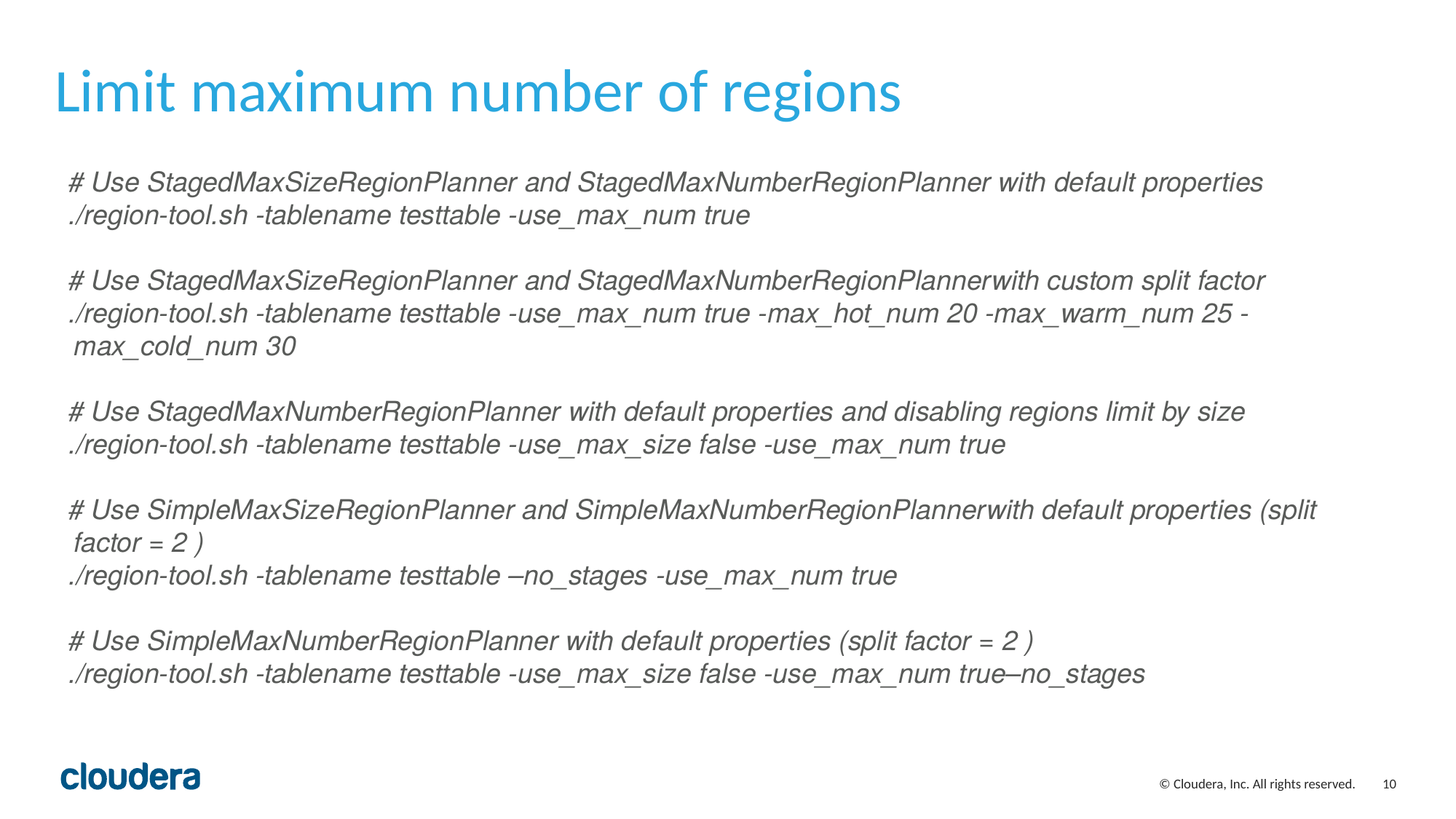

# Limit maximum number of regions
# Use StagedMaxSizeRegionPlanner and StagedMaxNumberRegionPlanner with default properties
./region-tool.sh -tablename testtable -use_max_num true

# Use StagedMaxSizeRegionPlanner and StagedMaxNumberRegionPlannerwith custom split factor
./region-tool.sh -tablename testtable -use_max_num true -max_hot_num 20 -max_warm_num 25 -max_cold_num 30

# Use StagedMaxNumberRegionPlanner with default properties and disabling regions limit by size
./region-tool.sh -tablename testtable -use_max_size false -use_max_num true

# Use SimpleMaxSizeRegionPlanner and SimpleMaxNumberRegionPlannerwith default properties (split factor = 2 )
./region-tool.sh -tablename testtable –no_stages -use_max_num true

# Use SimpleMaxNumberRegionPlanner with default properties (split factor = 2 )
./region-tool.sh -tablename testtable -use_max_size false -use_max_num true–no_stages